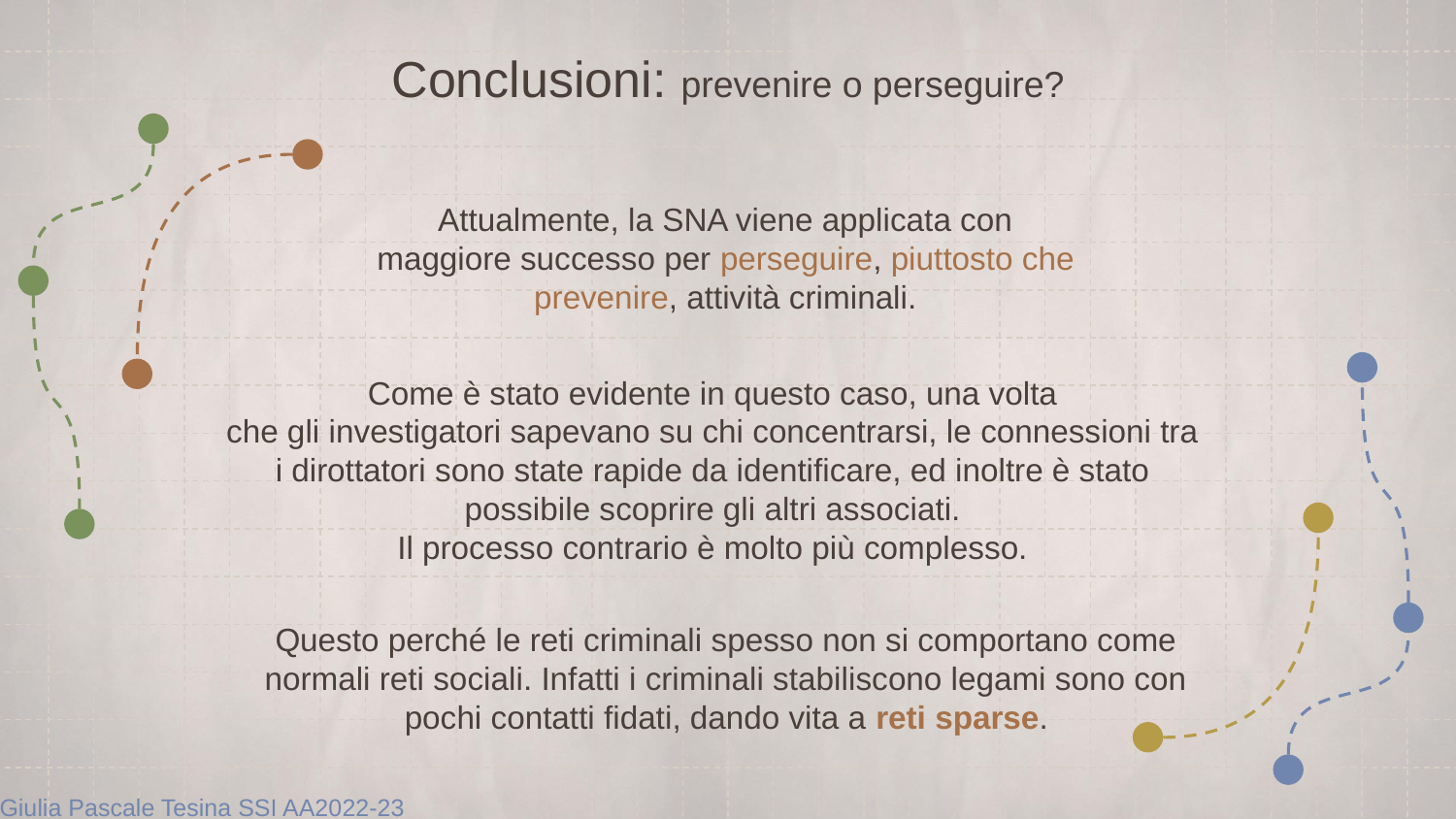

# Conclusioni: prevenire o perseguire?

Attualmente, la SNA viene applicata con maggiore successo per perseguire, piuttosto che prevenire, attività criminali.

Come è stato evidente in questo caso, una volta
che gli investigatori sapevano su chi concentrarsi, le connessioni tra i dirottatori sono state rapide da identificare, ed inoltre è stato possibile scoprire gli altri associati.
Il processo contrario è molto più complesso.

Questo perché le reti criminali spesso non si comportano come normali reti sociali. Infatti i criminali stabiliscono legami sono con pochi contatti fidati, dando vita a reti sparse.
Giulia Pascale Tesina SSI AA2022-23